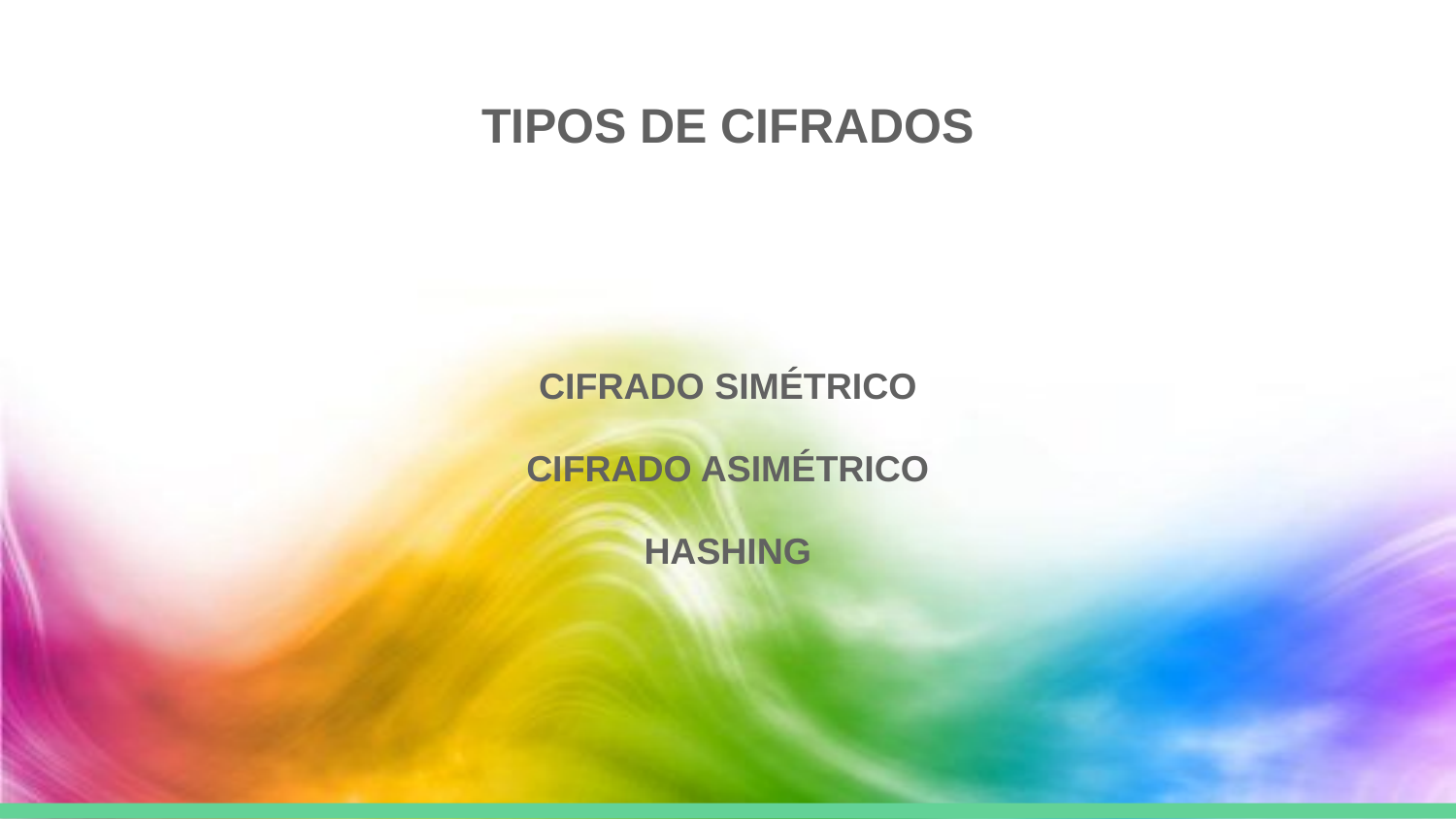

# TIPOS DE CIFRADOS

CIFRADO SIMÉTRICO
CIFRADO ASIMÉTRICO
HASHING